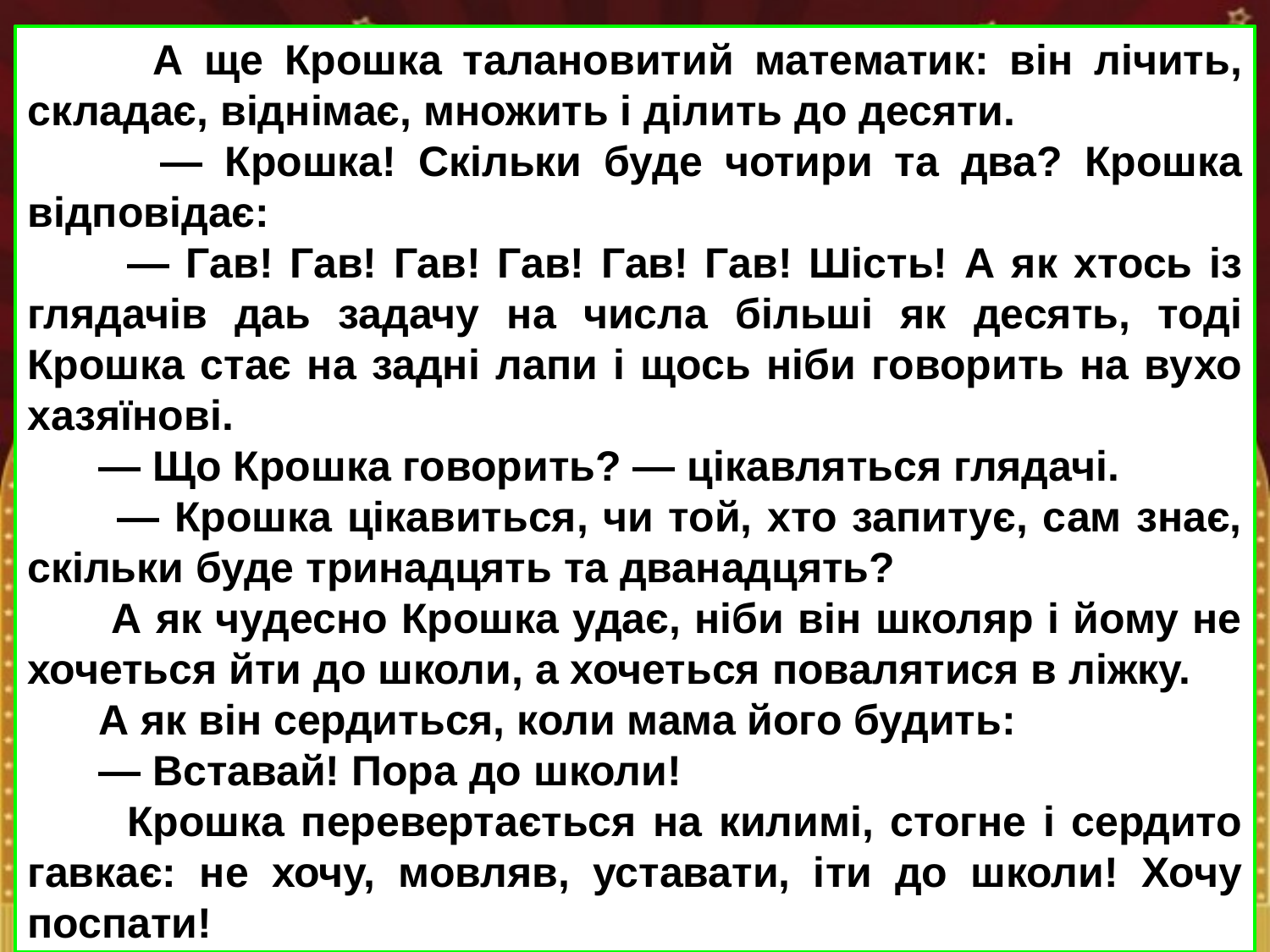

А ще Крошка талановитий математик: він лічить, складає, віднімає, множить і ділить до десяти.
      — Крошка! Скільки буде чотири та два? Крошка відповідає:
      — Гав! Гав! Гав! Гав! Гав! Гав! Шість! А як хтось із глядачів даь задачу на числа більші як десять, тоді Крошка стає на задні лапи і щось ніби говорить на вухо хазяїнові.
      — Що Крошка говорить? — цікавляться глядачі.
      — Крошка цікавиться, чи той, хто запитує, сам знає, скільки буде тринадцять та дванадцять?
      А як чудесно Крошка удає, ніби він школяр і йому не хочеться йти до школи, а хочеться повалятися в ліжку.
      А як він сердиться, коли мама його будить:
      — Вставай! Пора до школи!
      Крошка перевертається на килимі, стогне і сердито гавкає: не хочу, мовляв, уставати, іти до школи! Хочу поспати!